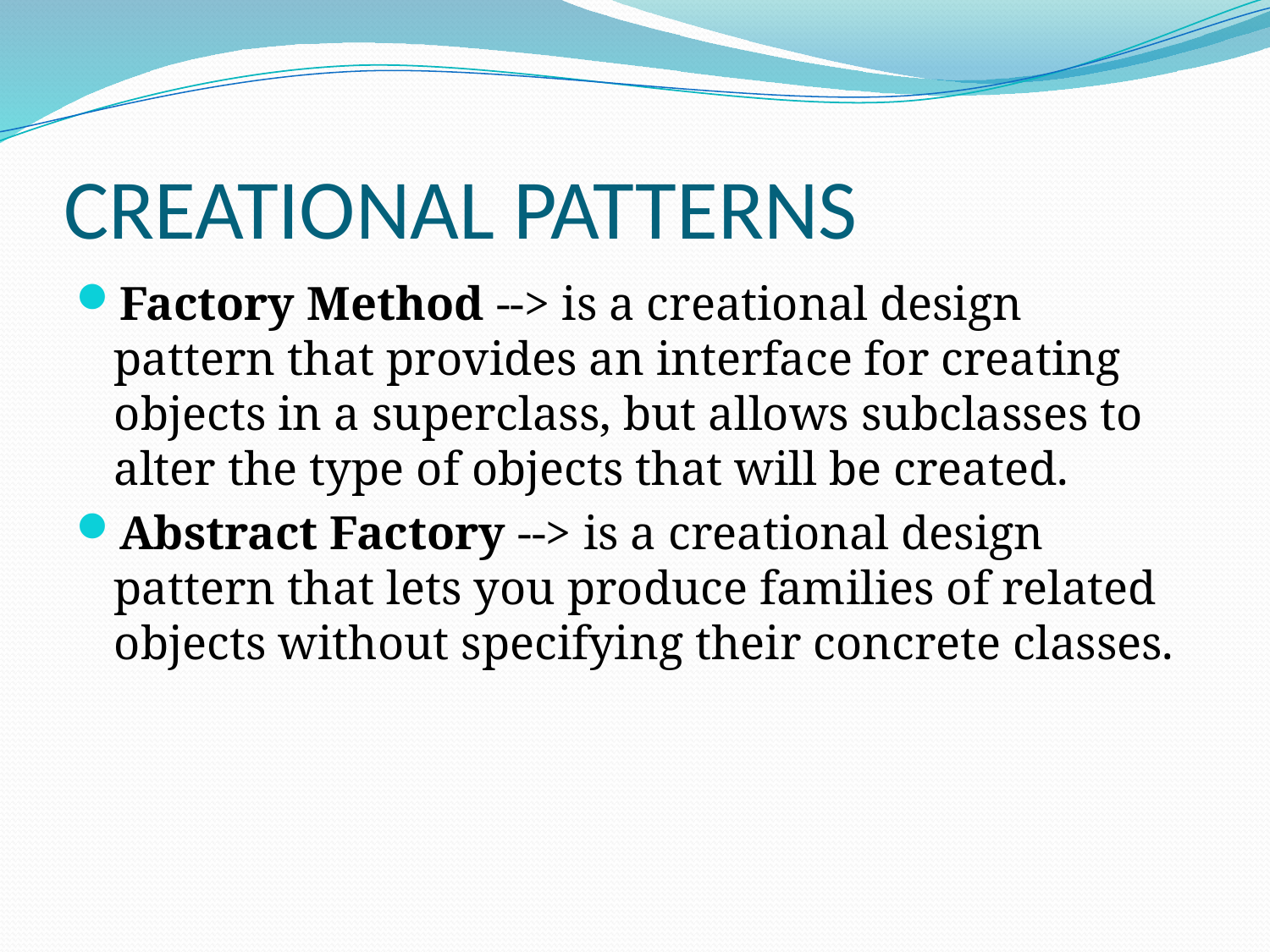

# CREATIONAL PATTERNS
Factory Method --> is a creational design pattern that provides an interface for creating objects in a superclass, but allows subclasses to alter the type of objects that will be created.
Abstract Factory --> is a creational design pattern that lets you produce families of related objects without specifying their concrete classes.